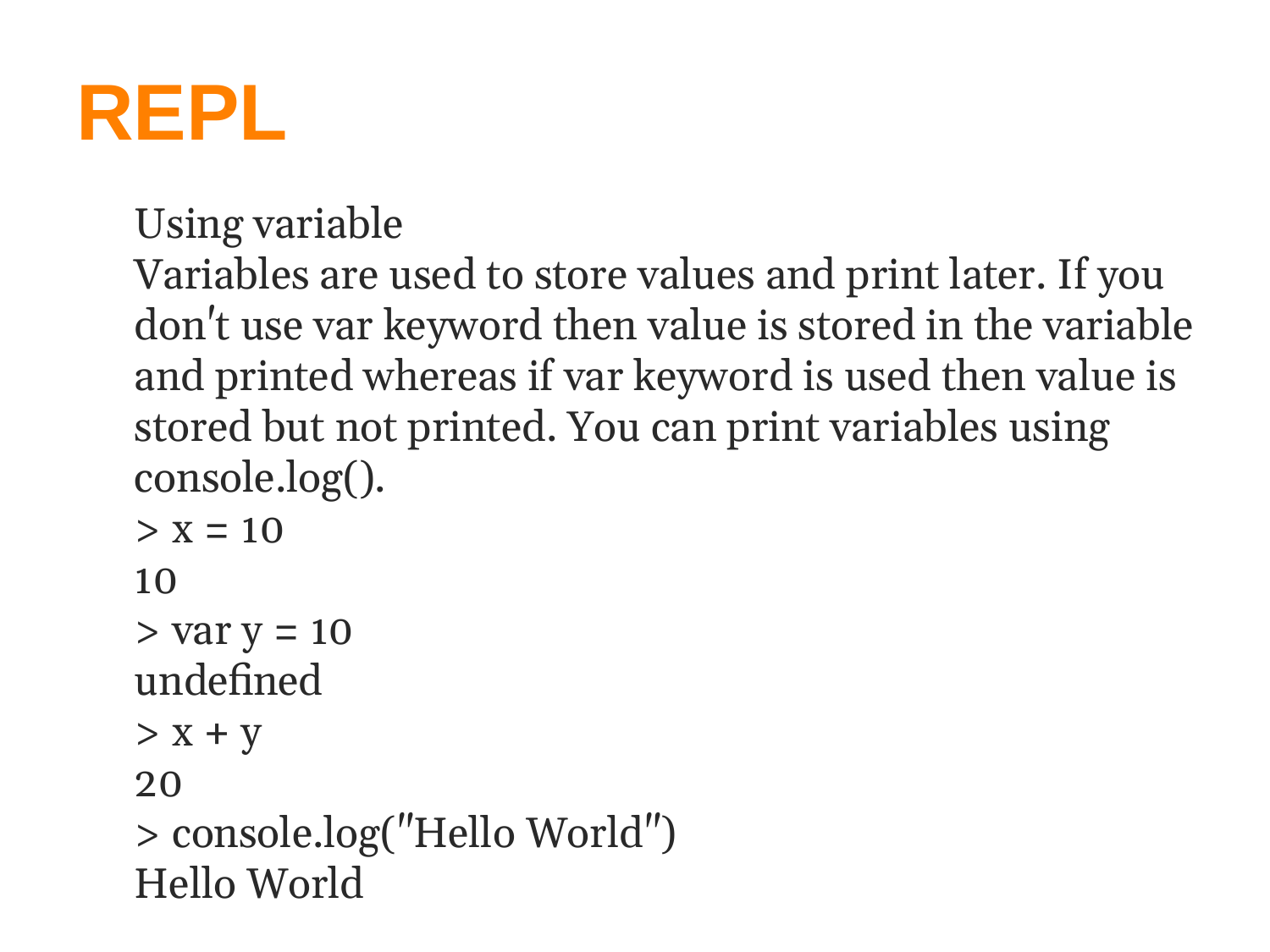

# REPL
Using variable
Variables are used to store values and print later. If you don't use var keyword then value is stored in the variable and printed whereas if var keyword is used then value is stored but not printed. You can print variables using console.log().
> x = 10
10
> var y = 10
undefined
> x + y
20
> console.log("Hello World")
Hello World